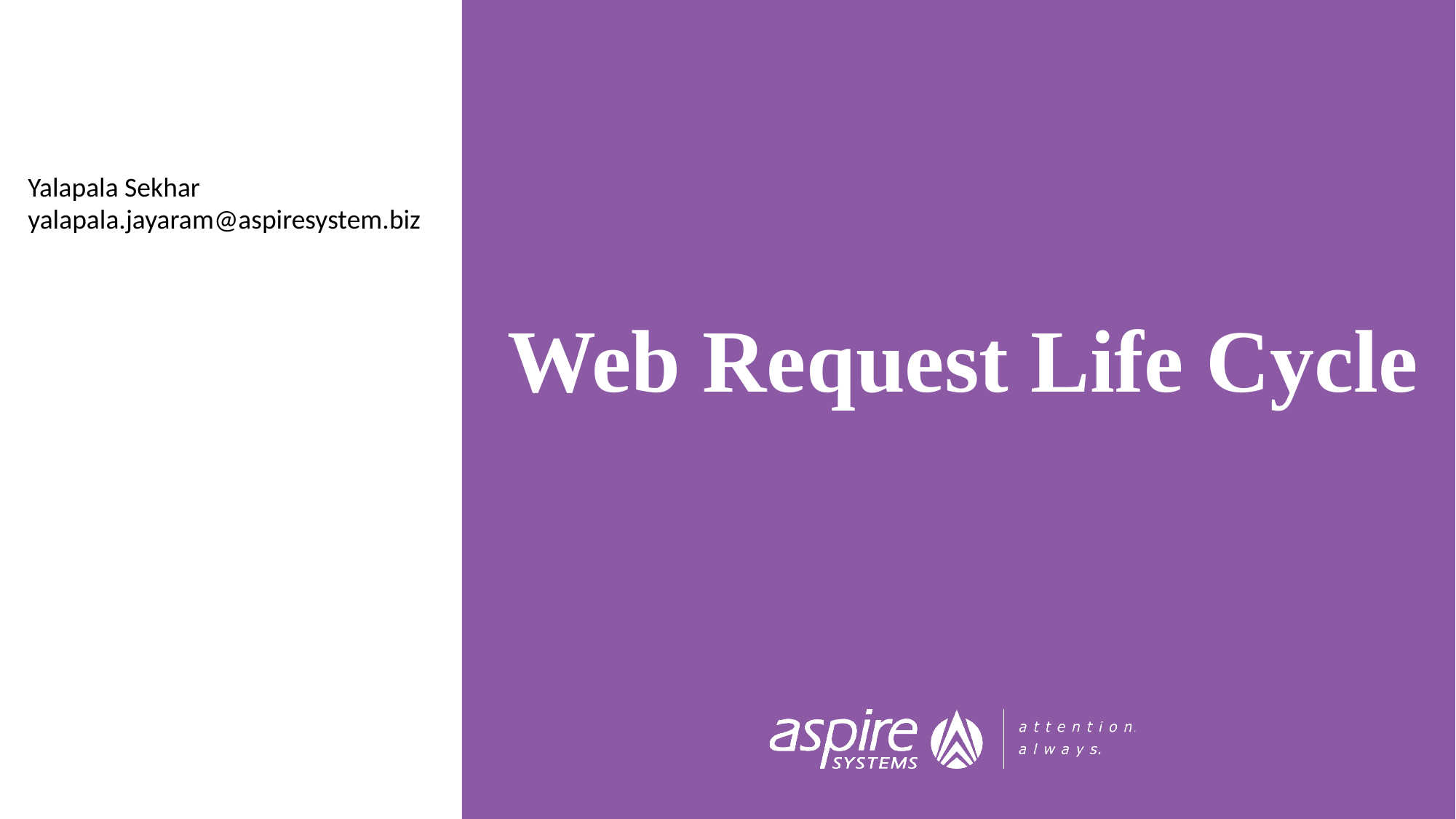

Yalapala Sekhar
yalapala.jayaram@aspiresystem.biz
# Web Request Life Cycle